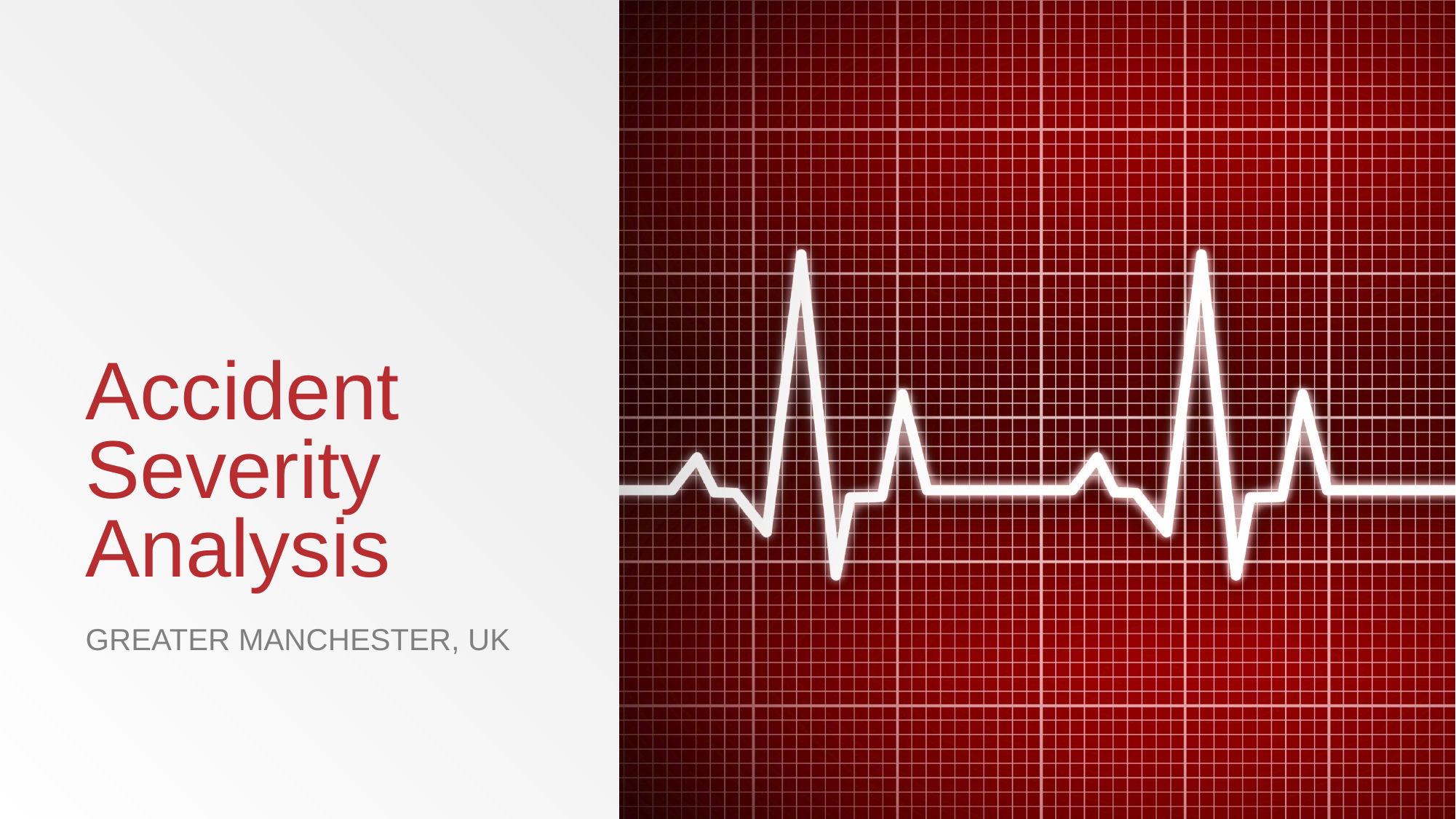

# Accident Severity Analysis
Greater Manchester, uk